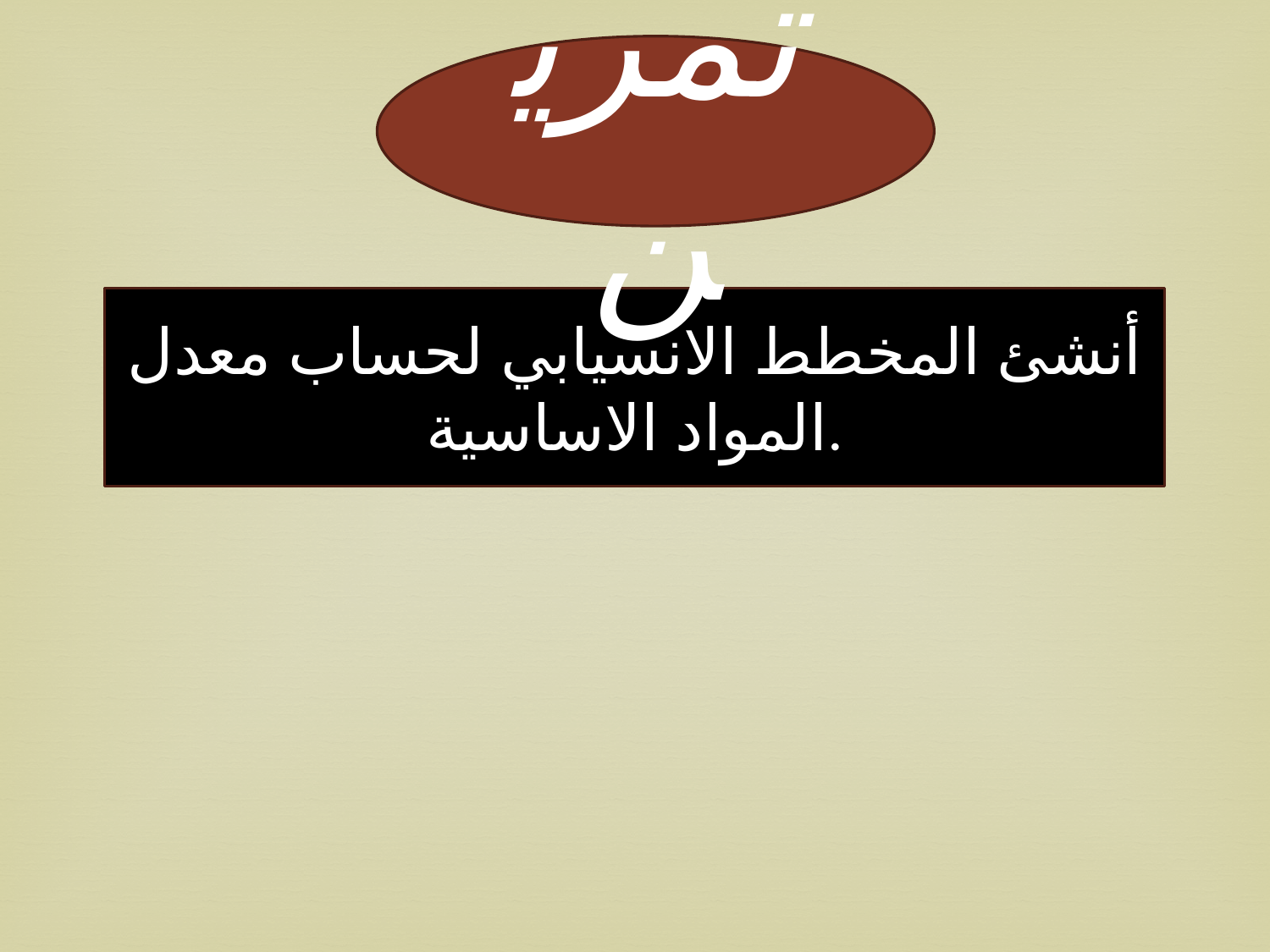

تمرين
أنشئ المخطط الانسيابي لحساب معدل المواد الاساسية.